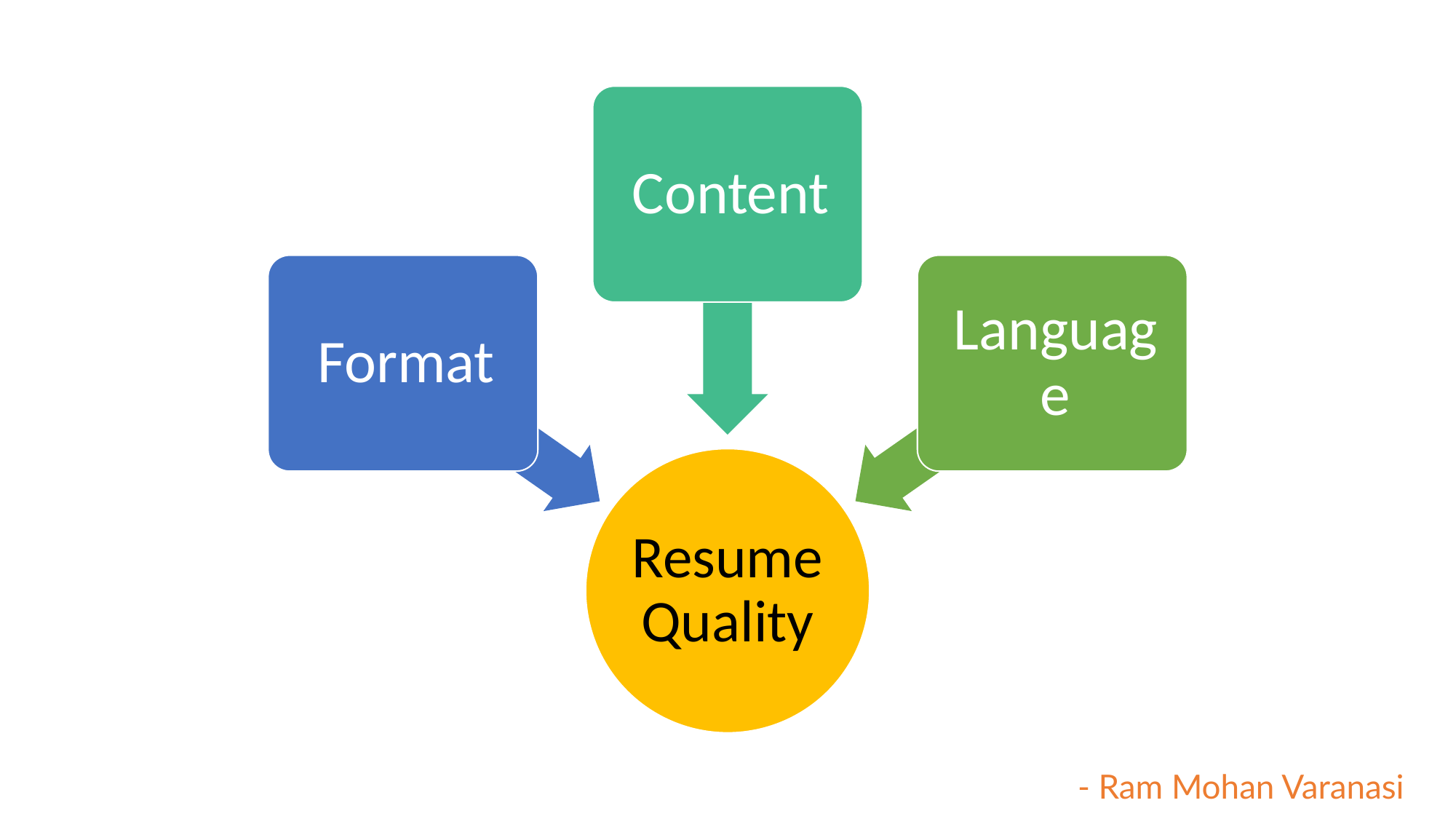

Resume Quality
Format
Content
Language
- Ram Mohan Varanasi